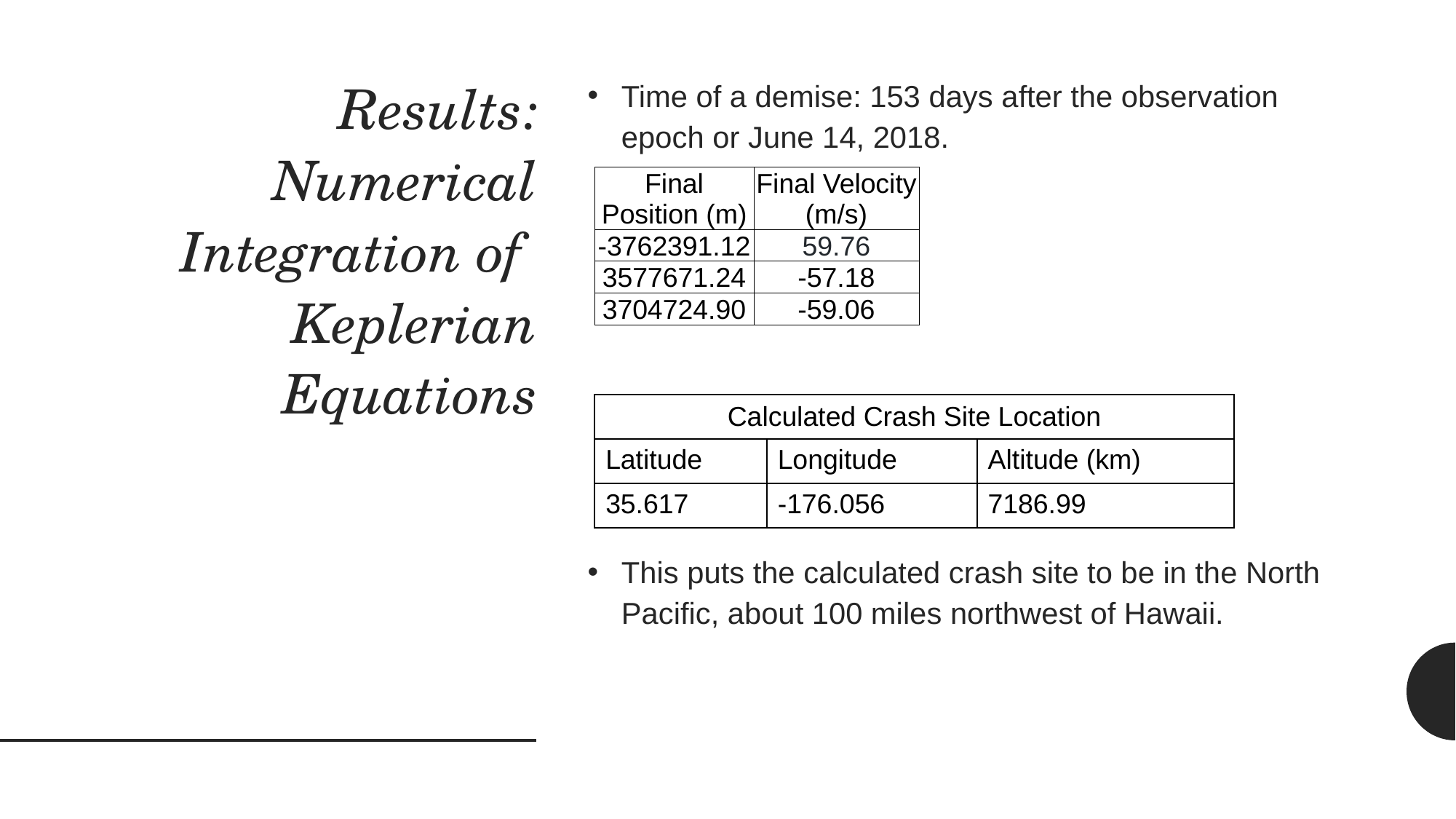

Results: Numerical Integration of  Keplerian Equations
Time of a demise: 153 days after the observation epoch or June 14, 2018.

This puts the calculated crash site to be in the North Pacific, about 100 miles northwest of Hawaii.

| Final Position (m) | Final Velocity (m/s) |
| --- | --- |
| -3762391.12 | 59.76 |
| 3577671.24 | -57.18 |
| 3704724.90 | -59.06 |
| Calculated Crash Site Location |  |  |
| --- | --- | --- |
| Latitude | Longitude | Altitude (km) |
| 35.617 | -176.056 | 7186.99 |